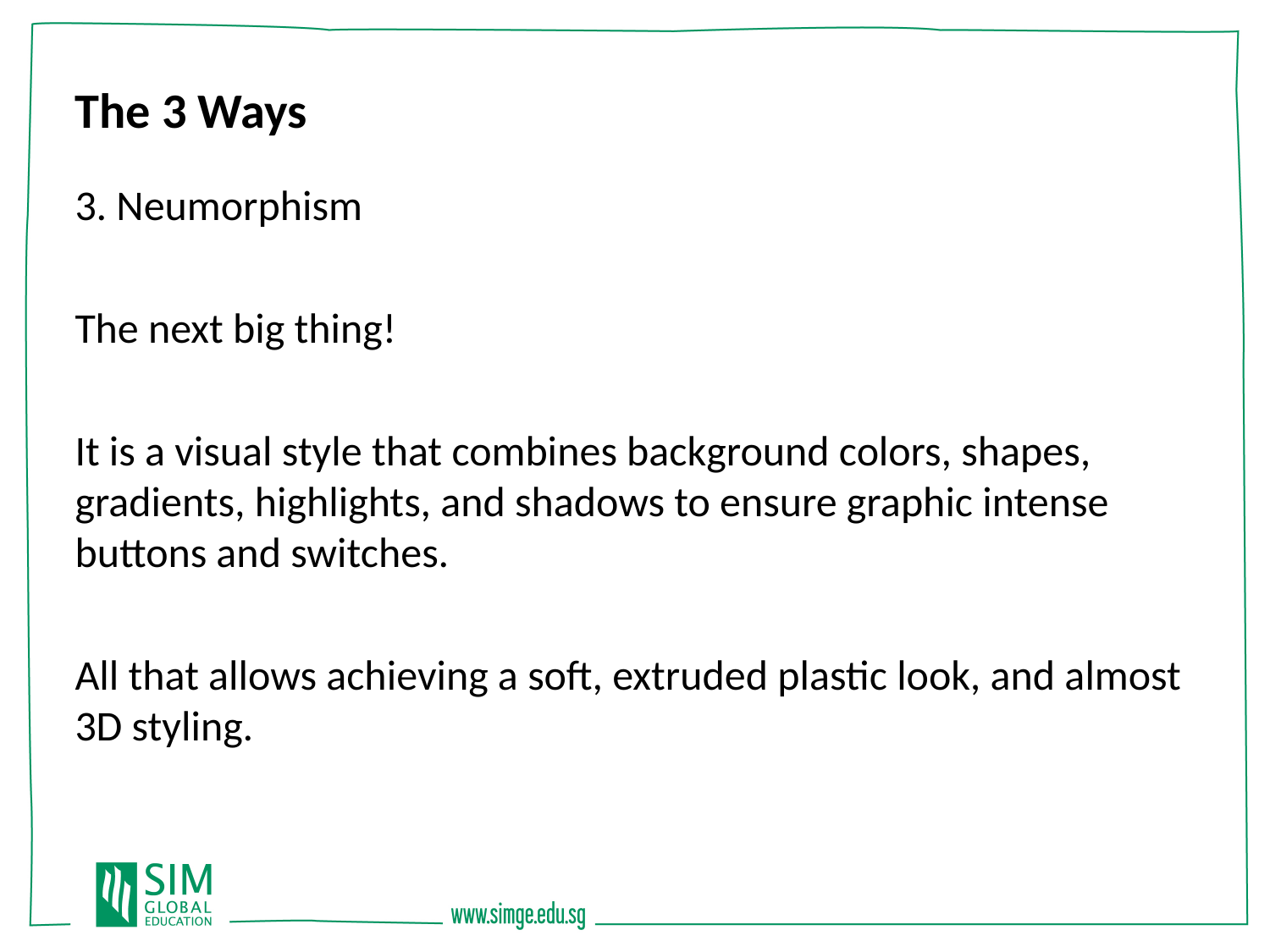

The 3 Ways
3. Neumorphism

The next big thing!

It is a visual style that combines background colors, shapes, gradients, highlights, and shadows to ensure graphic intense buttons and switches.

All that allows achieving a soft, extruded plastic look, and almost 3D styling.